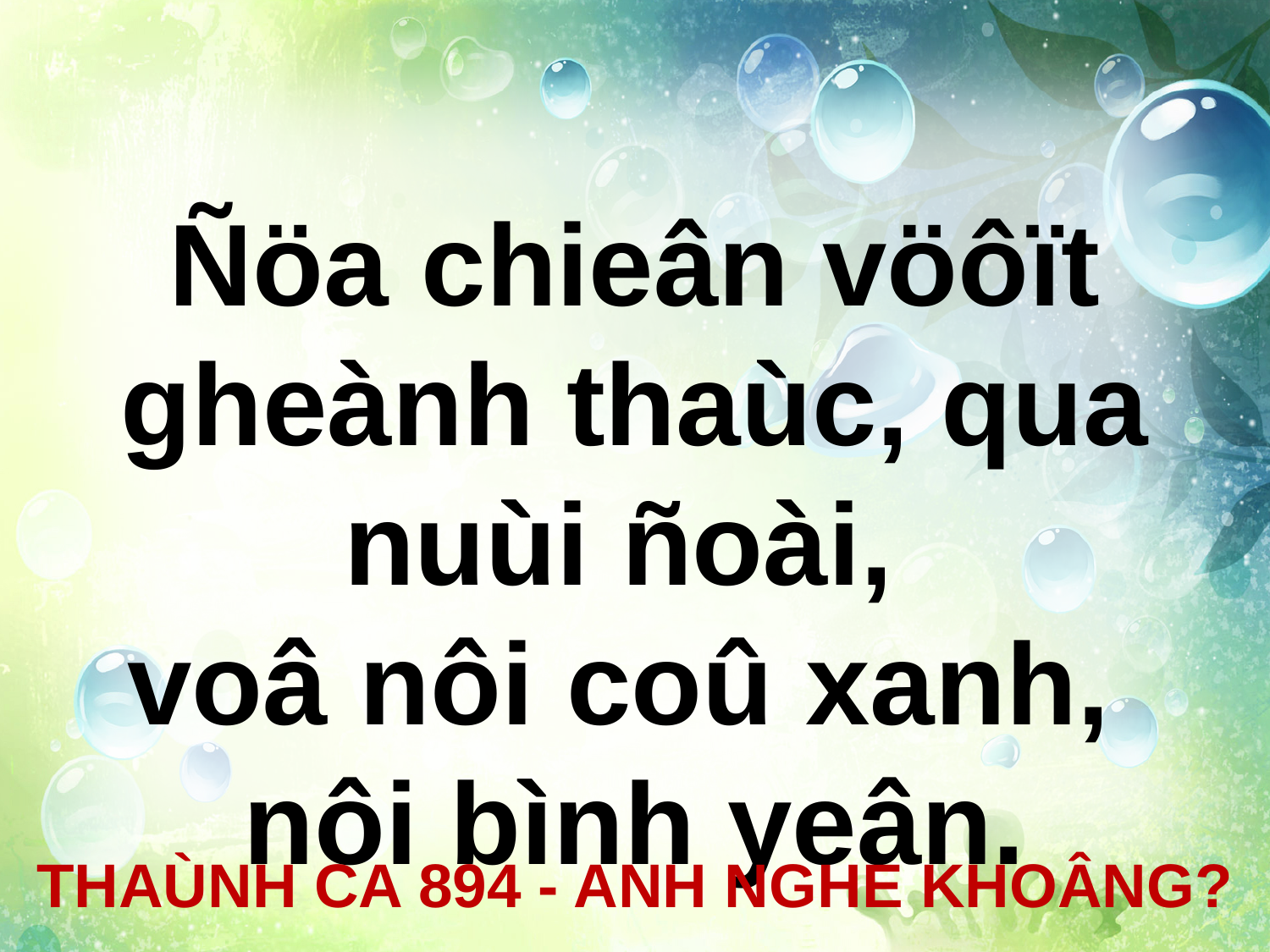

Ñöa chieân vöôït gheành thaùc, qua nuùi ñoài,
voâ nôi coû xanh,
nôi bình yeân.
THAÙNH CA 894 - ANH NGHE KHOÂNG?